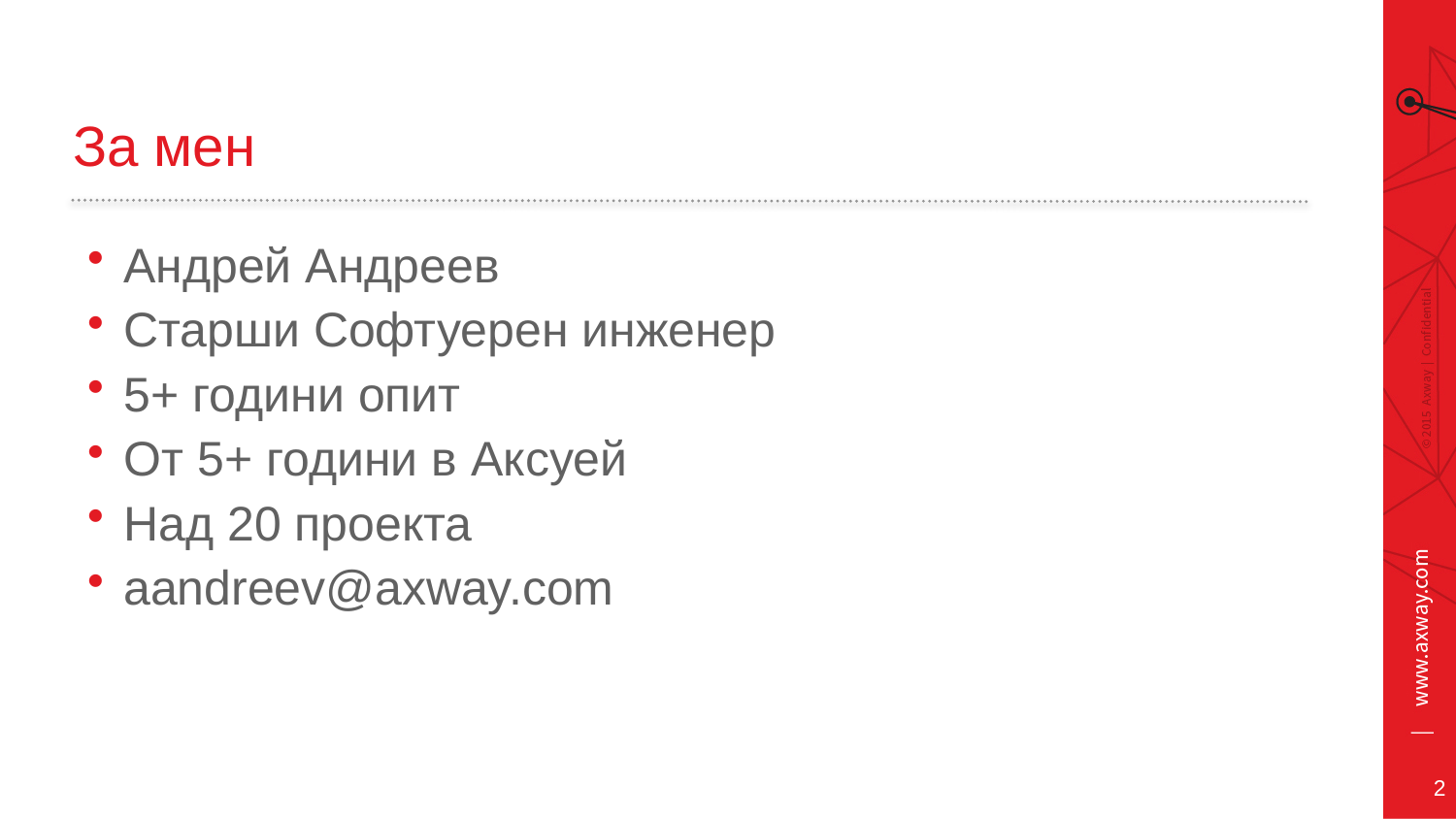

# За мен
Андрей Андреев
Старши Софтуерен инженер
5+ години опит
От 5+ години в Аксуей
Над 20 проекта
aandreev@axway.com
2